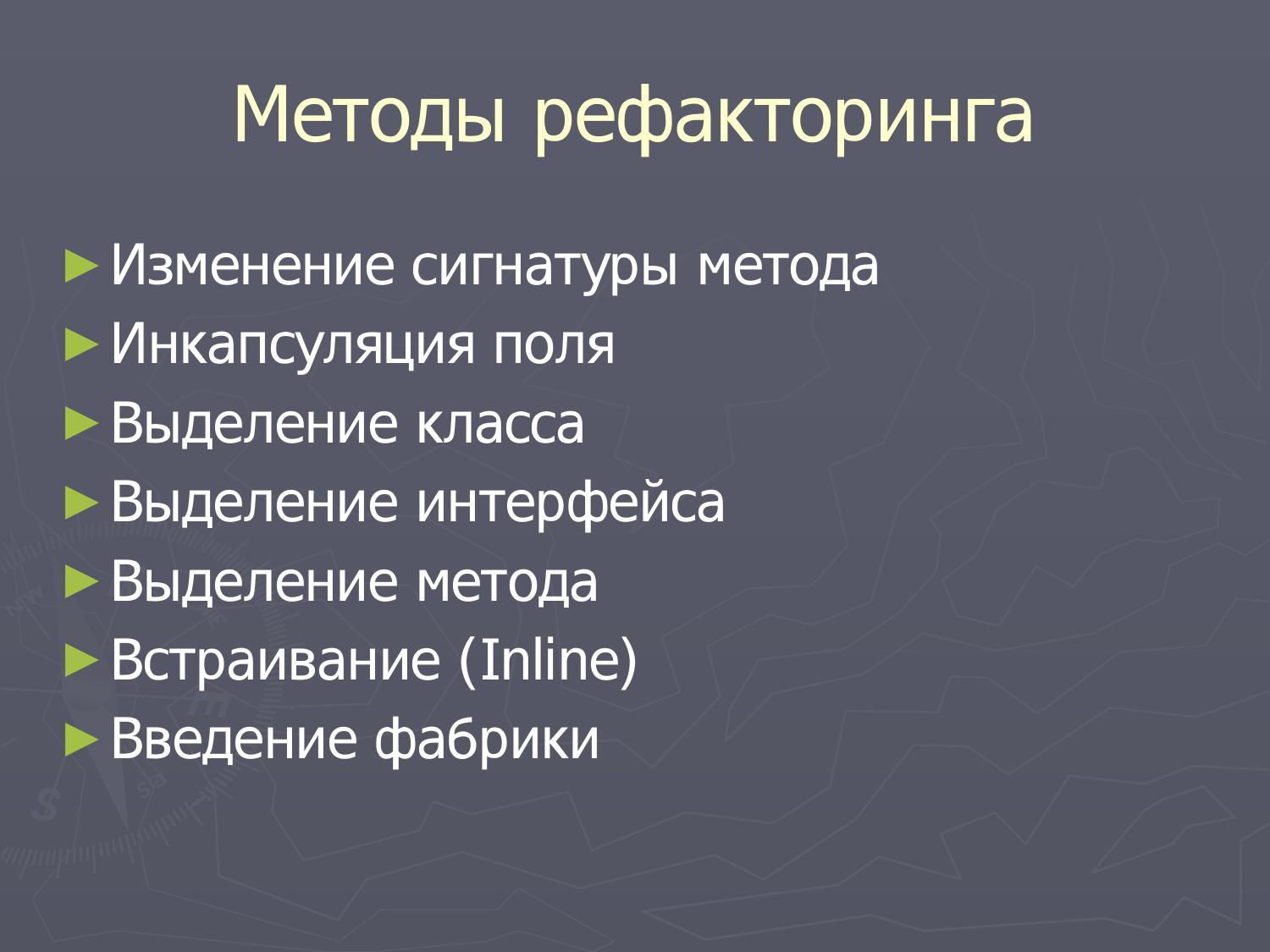

# Методы рефакторинга
Изменение сигнатуры метода
Инкапсуляция поля
Выделение класса
Выделение интерфейса
Выделение метода
Встраивание (Inline)
Введение фабрики